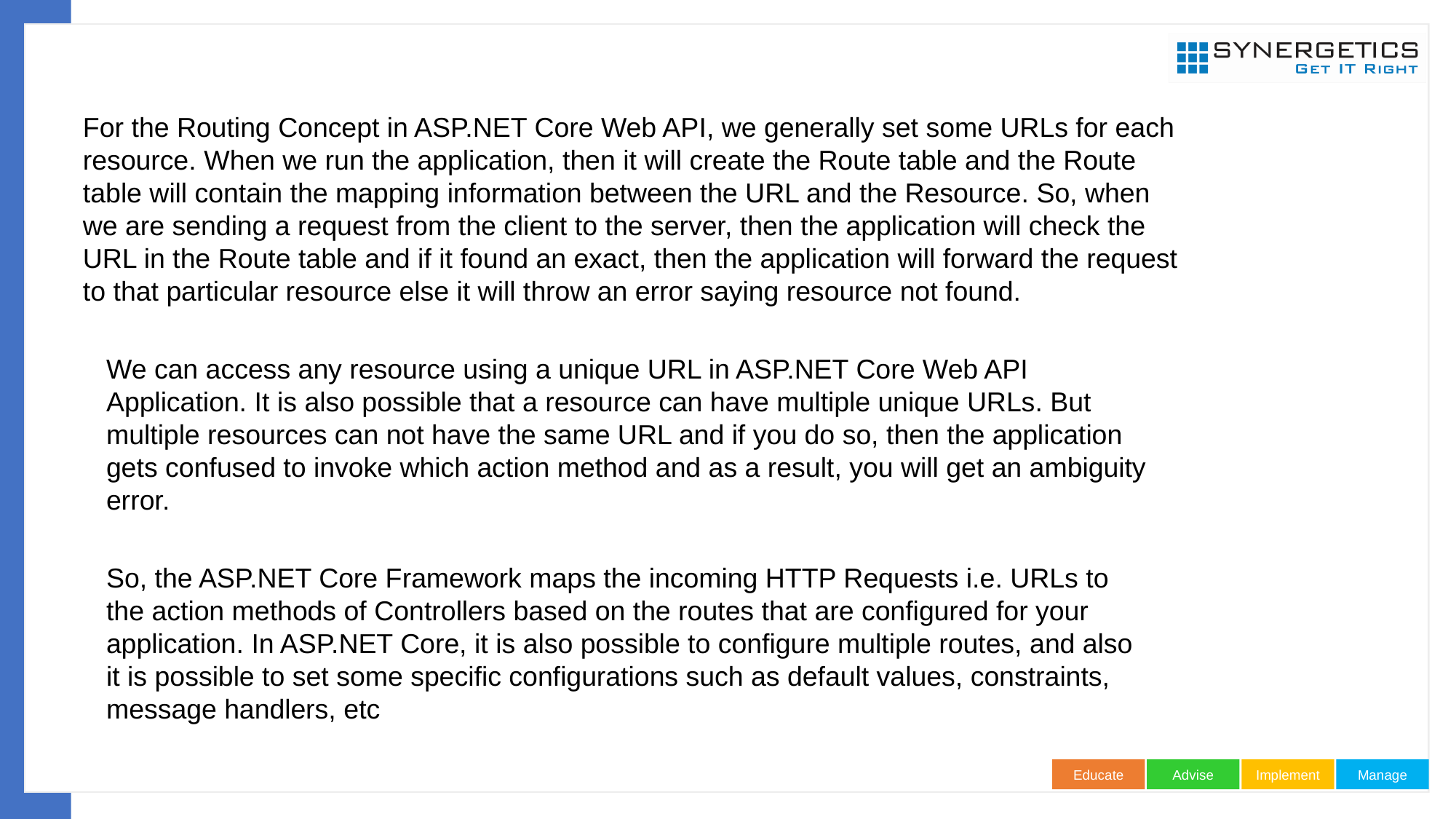

For the Routing Concept in ASP.NET Core Web API, we generally set some URLs for each resource. When we run the application, then it will create the Route table and the Route table will contain the mapping information between the URL and the Resource. So, when we are sending a request from the client to the server, then the application will check the URL in the Route table and if it found an exact, then the application will forward the request to that particular resource else it will throw an error saying resource not found.
We can access any resource using a unique URL in ASP.NET Core Web API Application. It is also possible that a resource can have multiple unique URLs. But multiple resources can not have the same URL and if you do so, then the application gets confused to invoke which action method and as a result, you will get an ambiguity error.
So, the ASP.NET Core Framework maps the incoming HTTP Requests i.e. URLs to the action methods of Controllers based on the routes that are configured for your application. In ASP.NET Core, it is also possible to configure multiple routes, and also it is possible to set some specific configurations such as default values, constraints, message handlers, etc